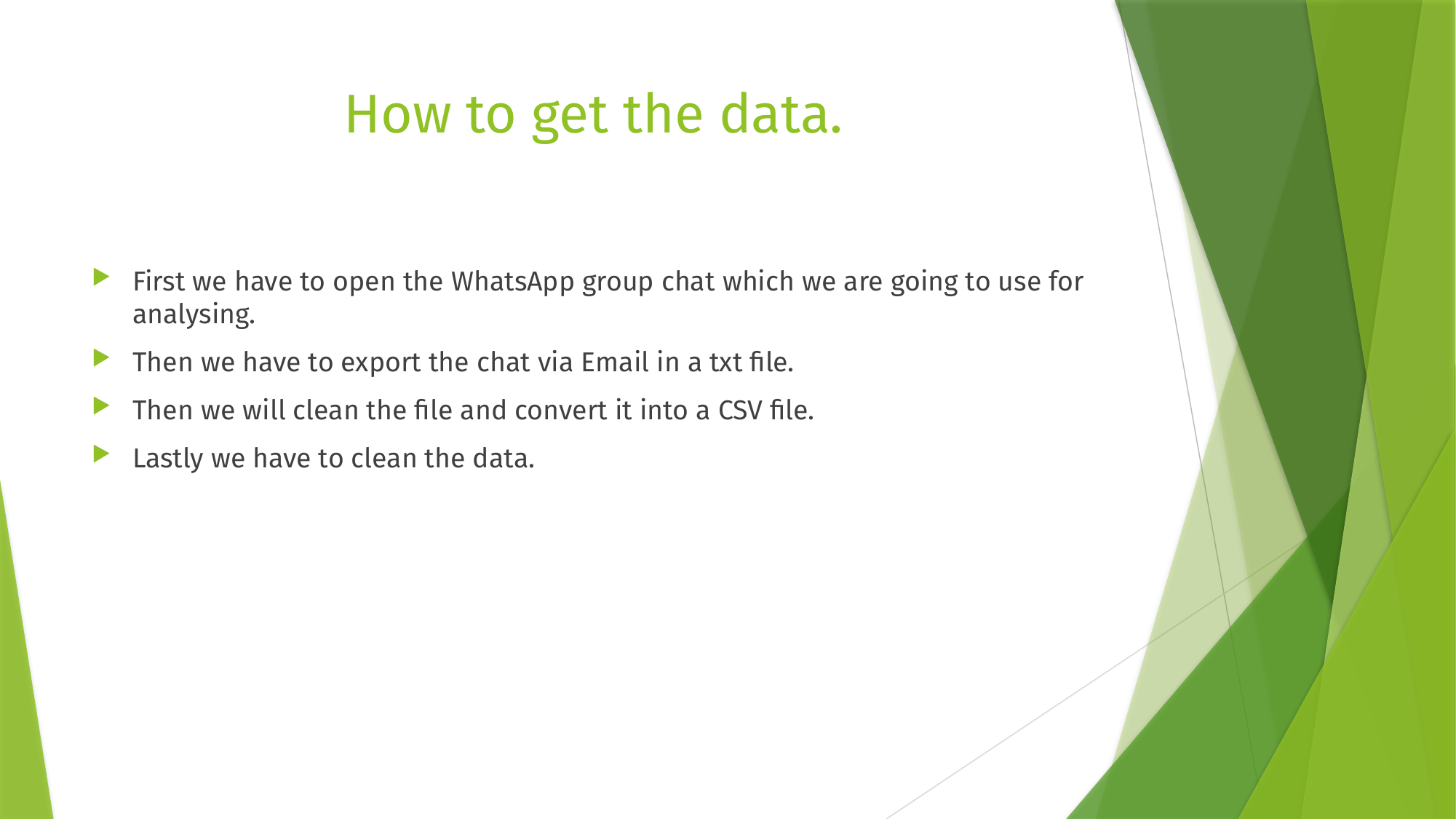

# How to get the data.
First we have to open the WhatsApp group chat which we are going to use for analysing.
Then we have to export the chat via Email in a txt file.
Then we will clean the file and convert it into a CSV file.
Lastly we have to clean the data.